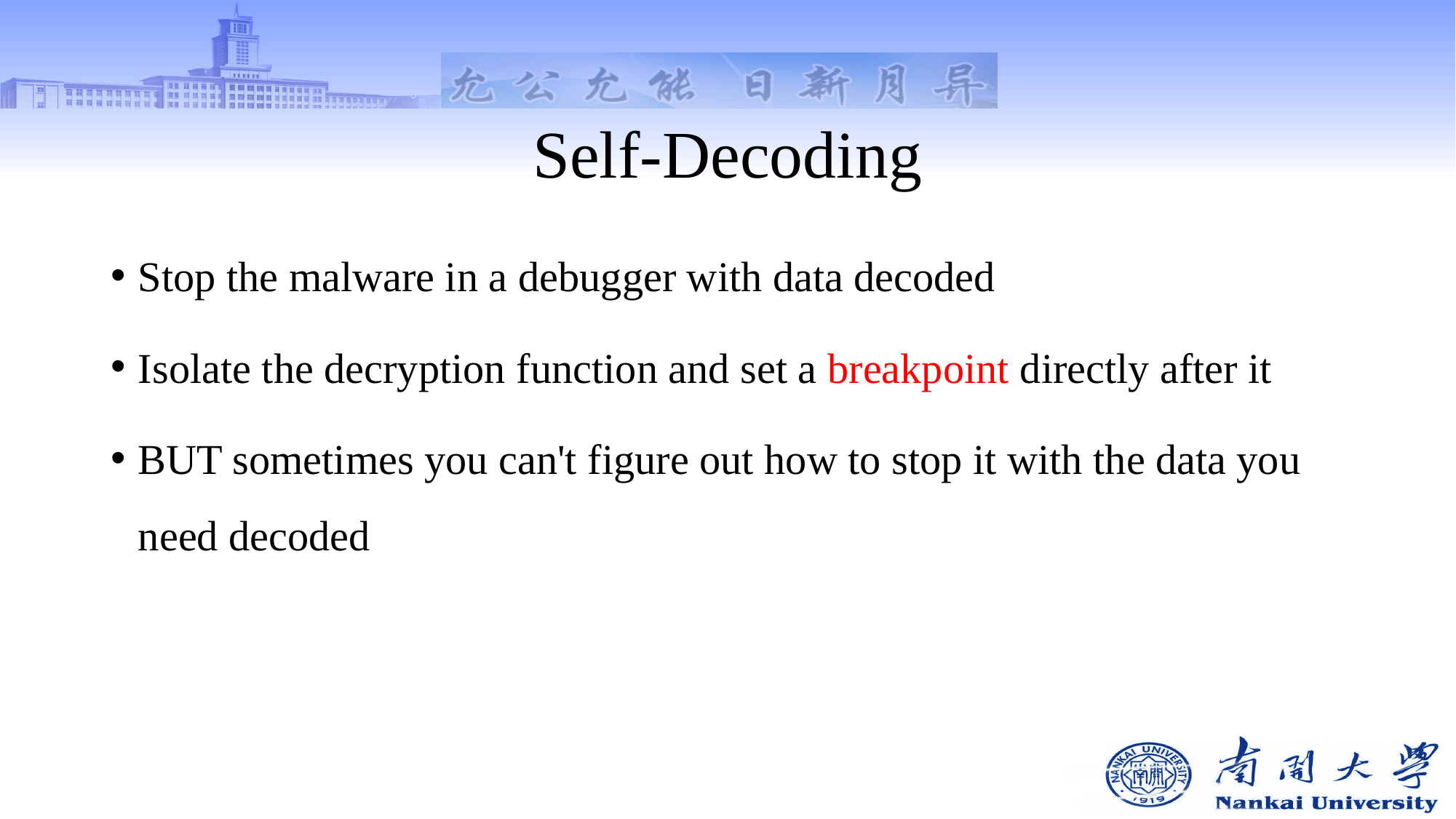

# Self-Decoding
Stop the malware in a debugger with data decoded
Isolate the decryption function and set a breakpoint directly after it
BUT sometimes you can't figure out how to stop it with the data you need decoded